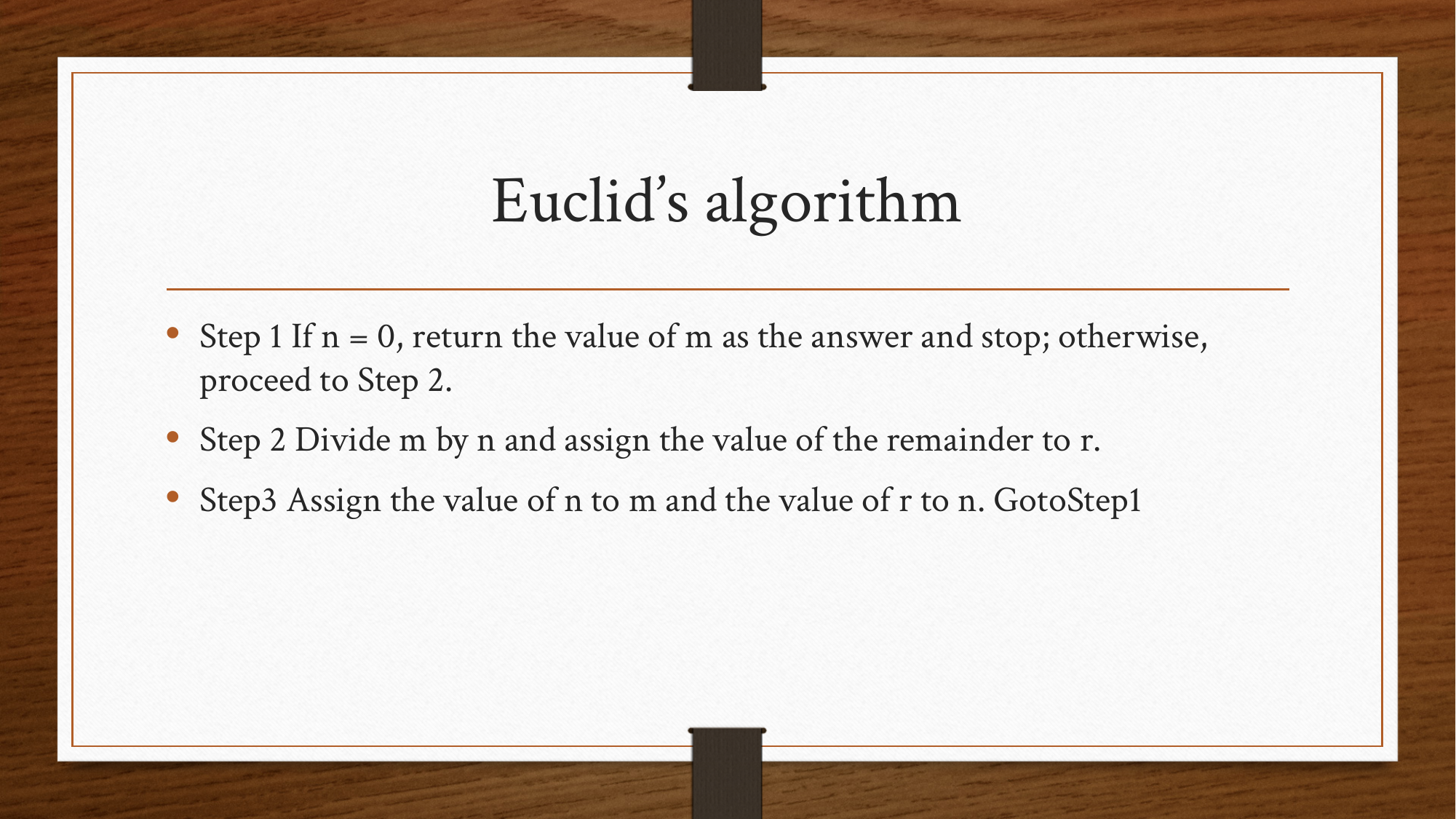

# Euclid’s algorithm
Step 1 If n = 0, return the value of m as the answer and stop; otherwise, proceed to Step 2.
Step 2 Divide m by n and assign the value of the remainder to r.
Step3 Assign the value of n to m and the value of r to n. GotoStep1